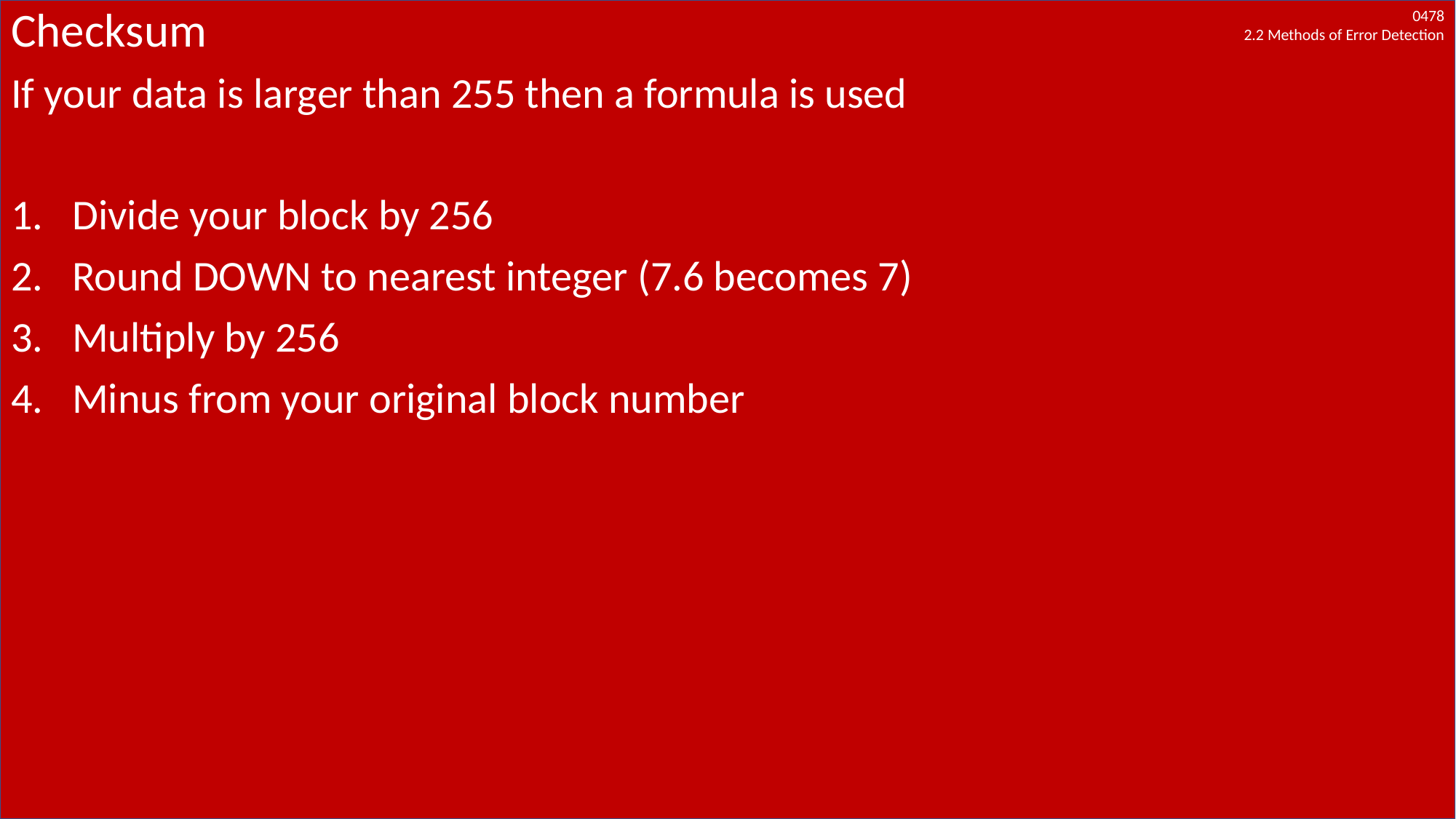

# Checksum
If your data is larger than 255 then a formula is used

Divide your block by 256
Round DOWN to nearest integer (7.6 becomes 7)
Multiply by 256
Minus from your original block number